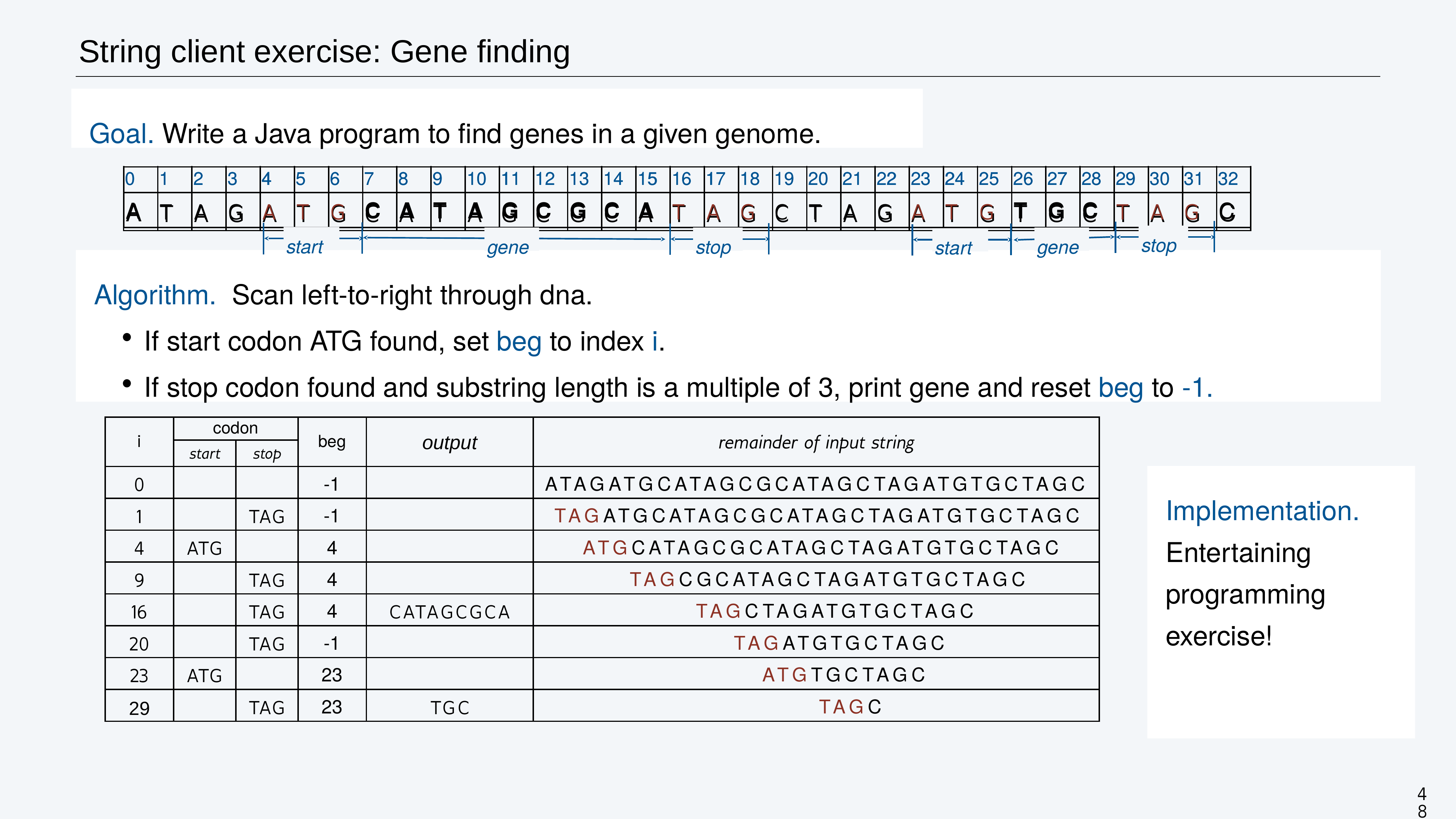

# String client exercise: Gene finding
Goal. Write a Java program to find genes in a given genome.
| 0 | 1 | 2 | 3 | 4 | 5 | 6 | 7 | 8 | 9 | 10 | 11 | 12 | 13 | 14 | 15 | 16 | 17 | 18 | 19 | 20 | 21 | 22 | 23 | 24 | 25 | 26 | 27 | 28 | 29 | 30 | 31 | 32 |
| --- | --- | --- | --- | --- | --- | --- | --- | --- | --- | --- | --- | --- | --- | --- | --- | --- | --- | --- | --- | --- | --- | --- | --- | --- | --- | --- | --- | --- | --- | --- | --- | --- |
| A | T | A | G | A | T | G | C | A | T | A | G | C | G | C | A | T | A | G | C | T | A | G | A | T | G | T | G | C | T | A | G | C |
| 0 | 1 | 2 | 3 | 4 | 5 | 6 | 7 | 8 | 9 | 10 | 11 | 12 | 13 | 14 | 15 | 16 | 17 | 18 | 19 | 20 | 21 | 22 | 23 | 24 | 25 | 26 | 27 | 28 | 29 | 30 | 31 | 32 |
| --- | --- | --- | --- | --- | --- | --- | --- | --- | --- | --- | --- | --- | --- | --- | --- | --- | --- | --- | --- | --- | --- | --- | --- | --- | --- | --- | --- | --- | --- | --- | --- | --- |
| A | T | A | G | A | T | G | C | A | T | A | G | C | G | C | A | T | A | G | C | T | A | G | A | T | G | T | G | C | T | A | G | C |

stop

start

stop

start

gene

gene

Algorithm.  Scan left-to-right through dna.
If start codon ATG found, set beg to index i.
If stop codon found and substring length is a multiple of 3, print gene and reset beg to -1.
| i | codon |  | beg | output | remainder of input string |
| --- | --- | --- | --- | --- | --- |
|  | start | stop |  |  |  |
| 0 |  |  | -1 |  | ATAGATGCATAGCGCATAGCTAGATGTGCTAGC |
| 1 |  | TAG | -1 |  | TAGATGCATAGCGCATAGCTAGATGTGCTAGC |
| 4 | ATG |  | 4 |  | ATGCATAGCGCATAGCTAGATGTGCTAGC |
| 9 |  | TAG | 4 |  | TAGCGCATAGCTAGATGTGCTAGC |
| 16 |  | TAG | 4 | CATAGCGCA | TAGCTAGATGTGCTAGC |
| 20 |  | TAG | -1 |  | TAGATGTGCTAGC |
| 23 | ATG |  | 23 |  | ATGTGCTAGC |
| 29 |  | TAG | 23 | TGC | TAGC |
Implementation.  Entertaining programming exercise!
48